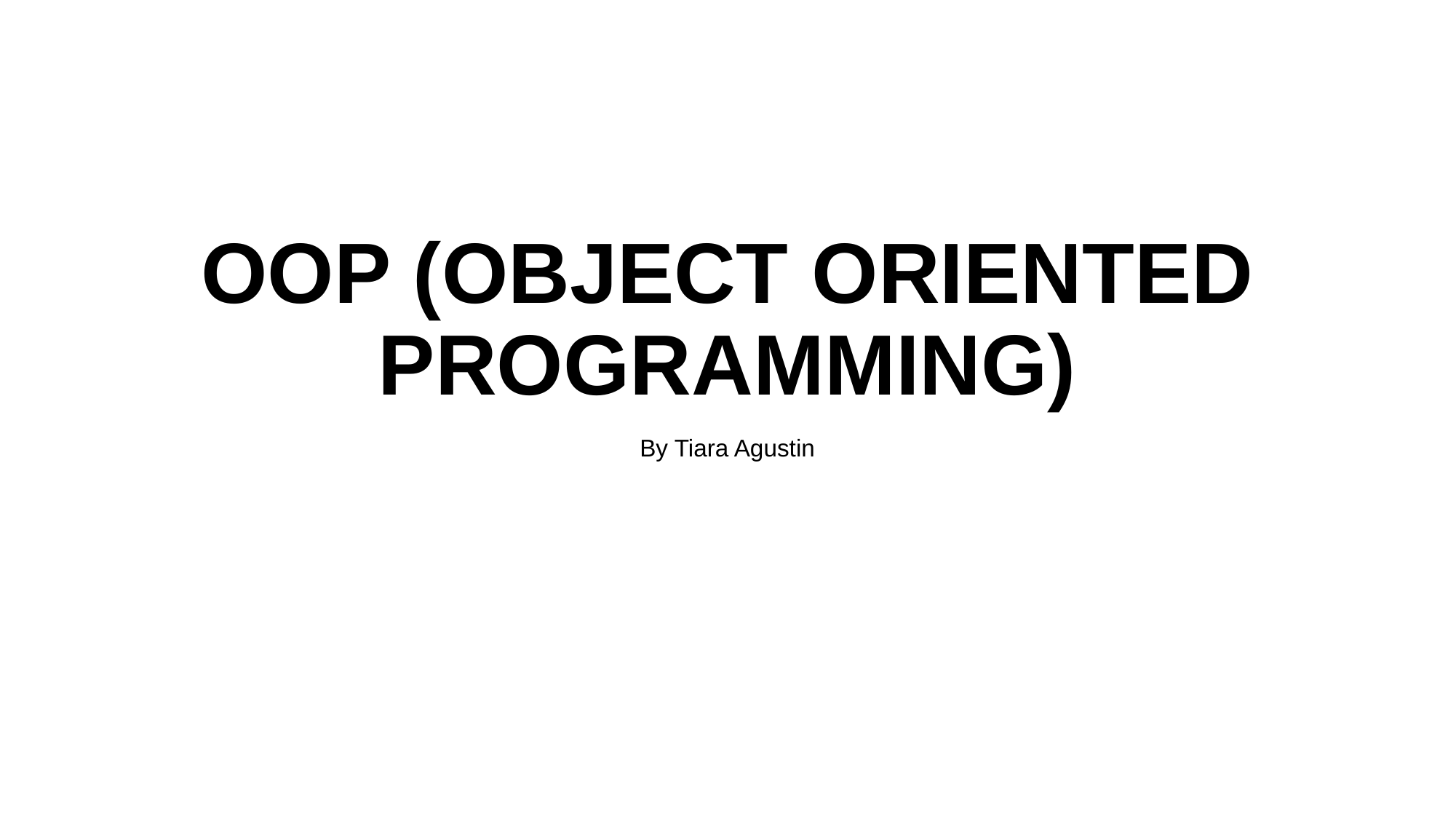

# OOP (OBJECT ORIENTED PROGRAMMING)
By Tiara Agustin